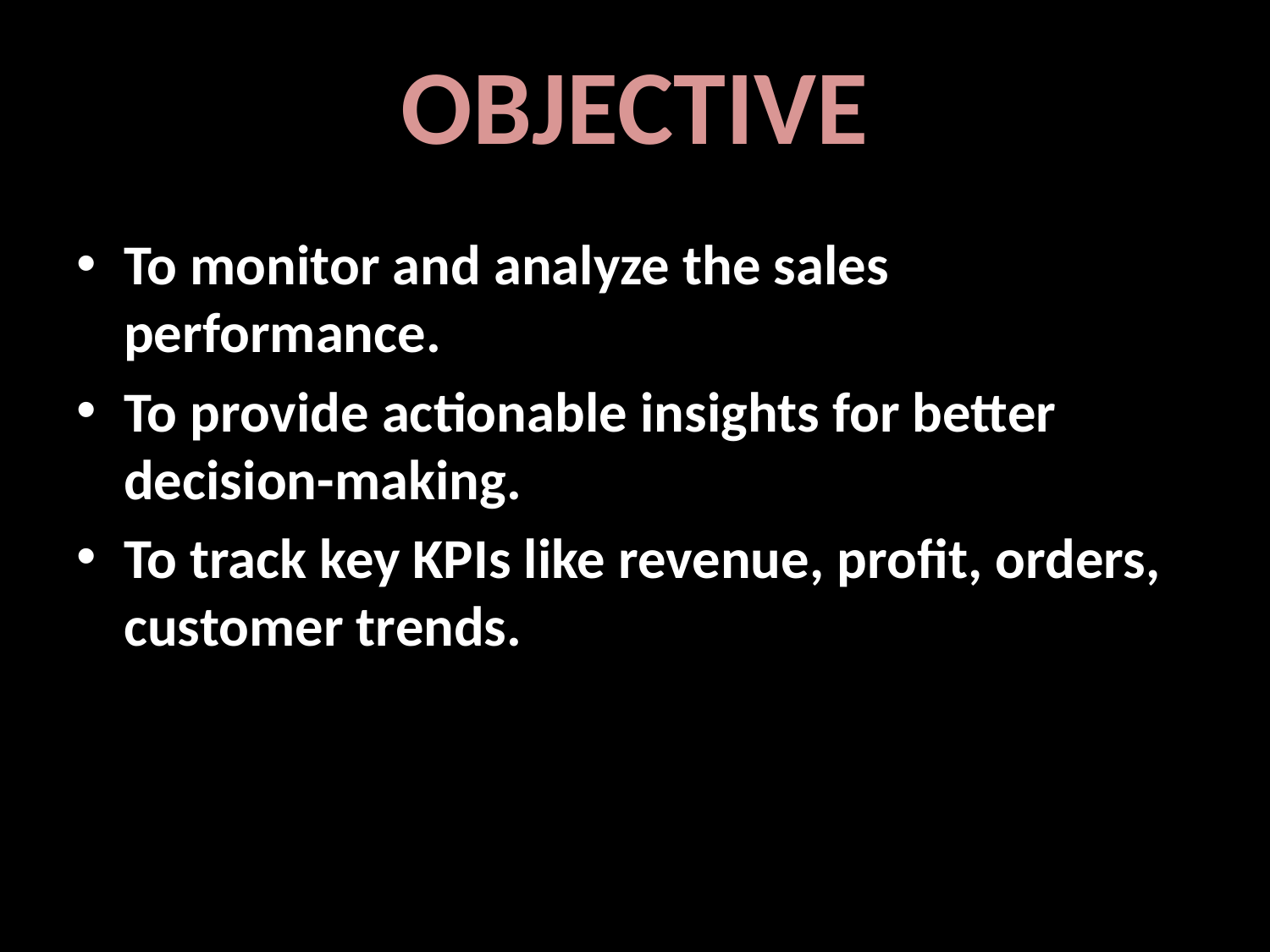

# OBJECTIVE
To monitor and analyze the sales performance.
To provide actionable insights for better decision-making.
To track key KPIs like revenue, profit, orders, customer trends.